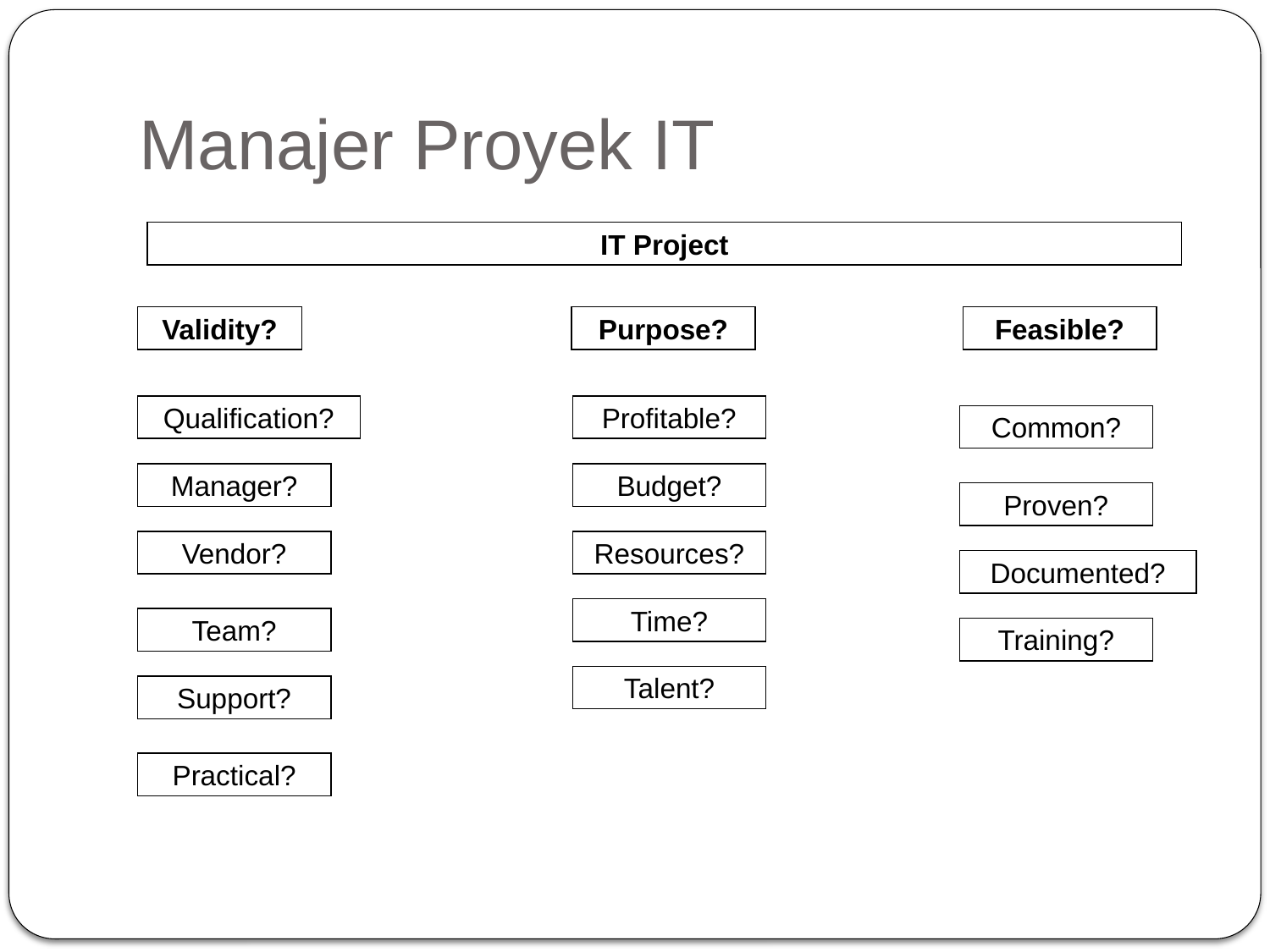

# Manajer Proyek IT

IT Project

Validity?
Purpose?
Feasible?
Qualification?
Profitable?
Common?
Manager?
Budget?
Proven?
Vendor?
Resources?
Documented?
Time?
Team?
Training?
Talent?
Support?
Practical?